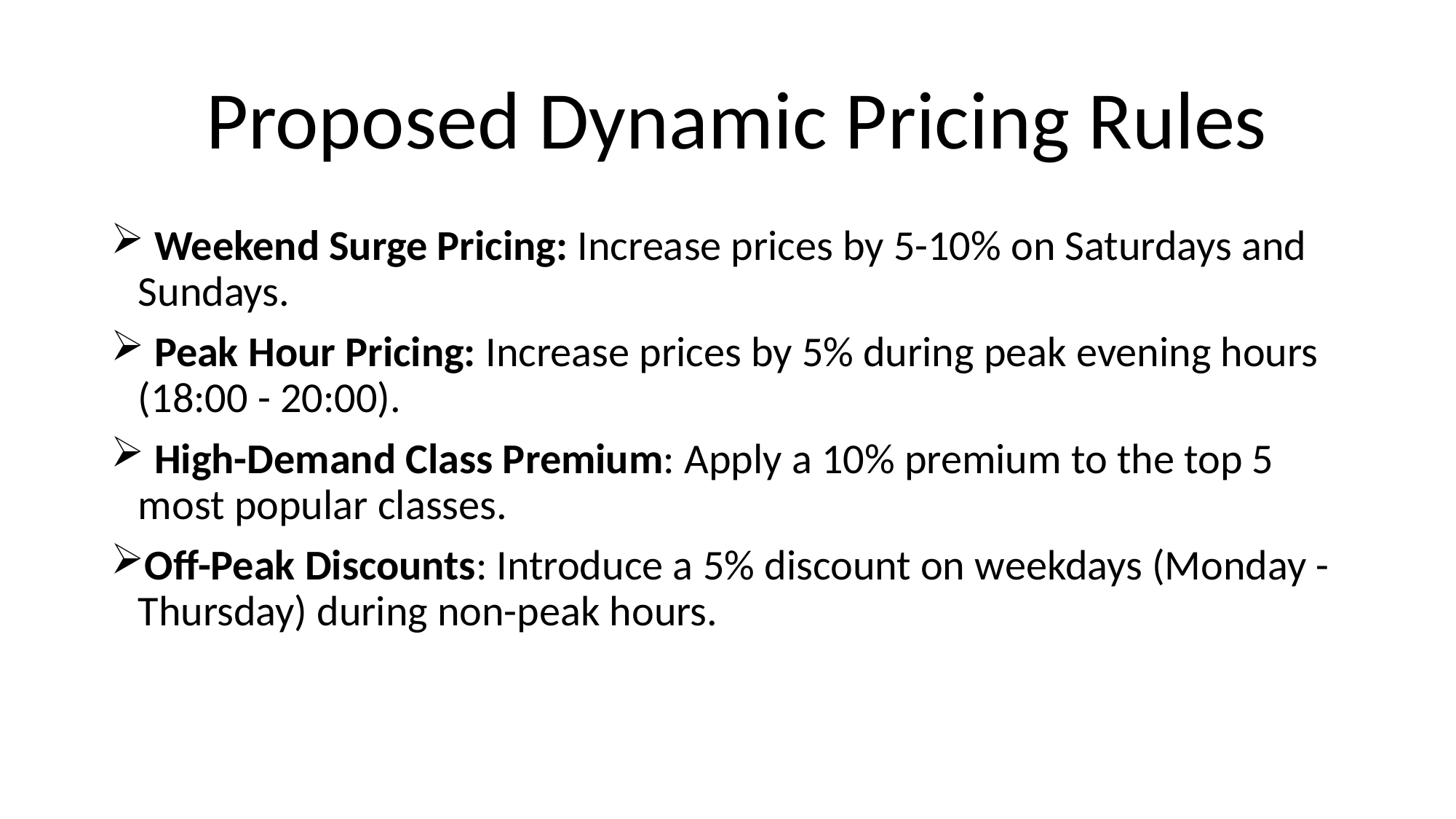

# Proposed Dynamic Pricing Rules
 Weekend Surge Pricing: Increase prices by 5-10% on Saturdays and Sundays.
 Peak Hour Pricing: Increase prices by 5% during peak evening hours (18:00 - 20:00).
 High-Demand Class Premium: Apply a 10% premium to the top 5 most popular classes.
Off-Peak Discounts: Introduce a 5% discount on weekdays (Monday - Thursday) during non-peak hours.